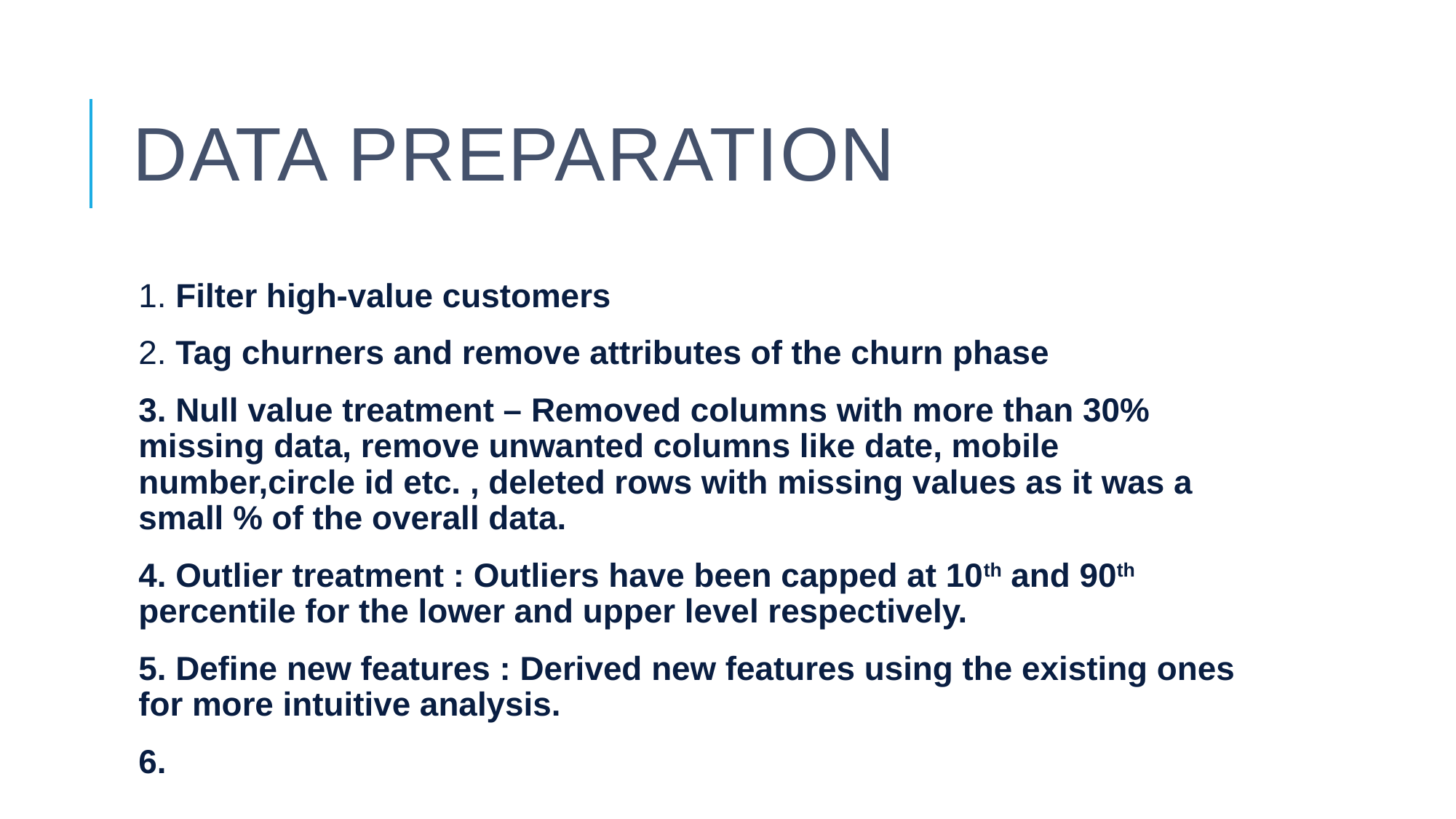

# Data preparation
1. Filter high-value customers
2. Tag churners and remove attributes of the churn phase
3. Null value treatment – Removed columns with more than 30% missing data, remove unwanted columns like date, mobile number,circle id etc. , deleted rows with missing values as it was a small % of the overall data.
4. Outlier treatment : Outliers have been capped at 10th and 90th percentile for the lower and upper level respectively.
5. Define new features : Derived new features using the existing ones for more intuitive analysis.
6.